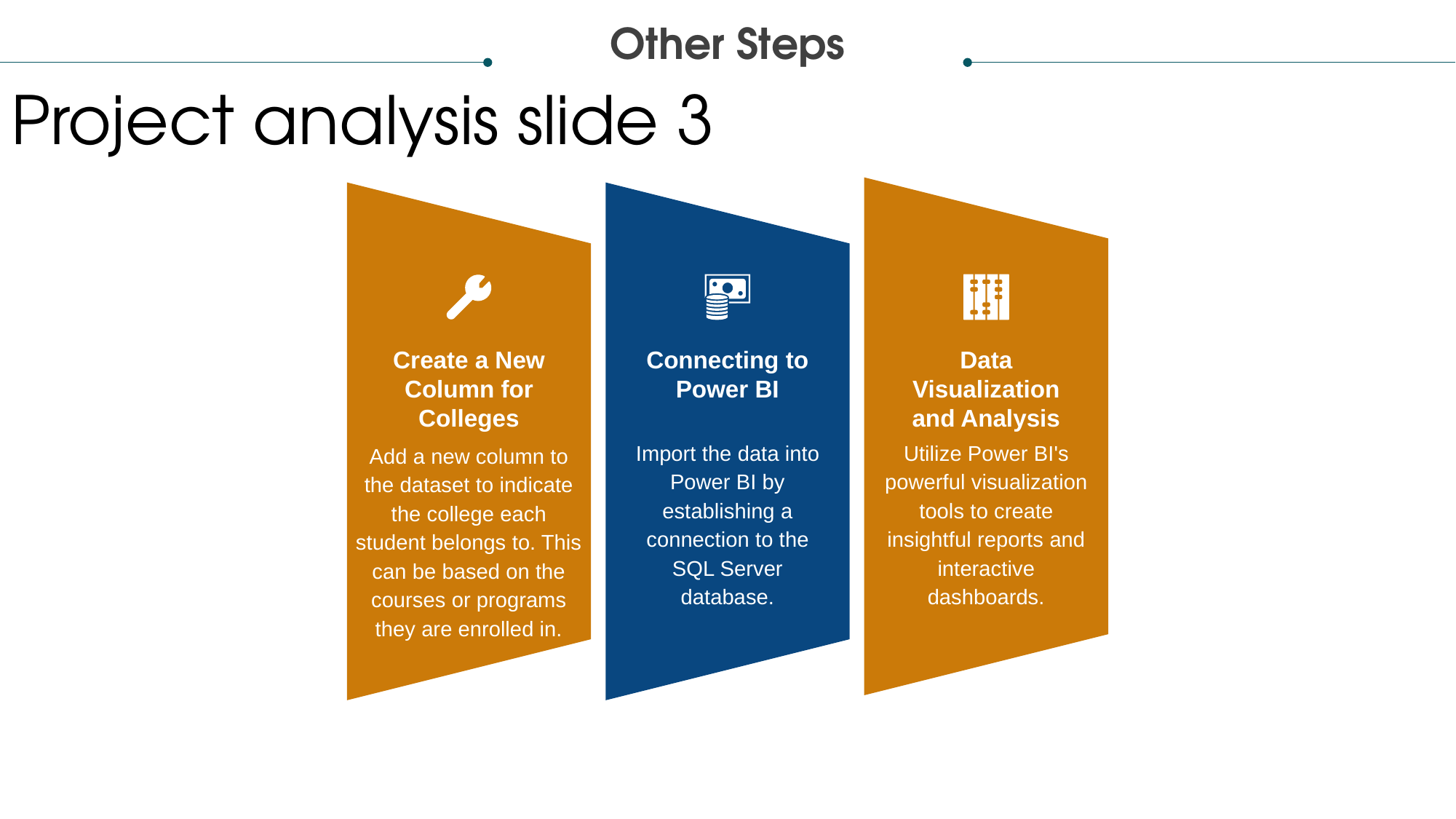

Other Steps
Project analysis slide 3

MARKET ANALYSIS
Create a New Column for Colleges
Connecting to Power BI
Data Visualization and Analysis
ECOLOGICAL ANALYSIS
Lorem ipsum dolor sit amet, consectetur adipiscing elit, sed do eiusmod tempor incididunt ut labore et dolore magna aliqua.
Import the data into Power BI by establishing a connection to the SQL Server database.
Utilize Power BI's powerful visualization tools to create insightful reports and interactive dashboards.
Lorem ipsum dolor sit amet, consectetur adipiscing elit, sed do eiusmod tempor incididunt ut labore et dolore magna aliqua.
Add a new column to the dataset to indicate the college each student belongs to. This can be based on the courses or programs they are enrolled in.